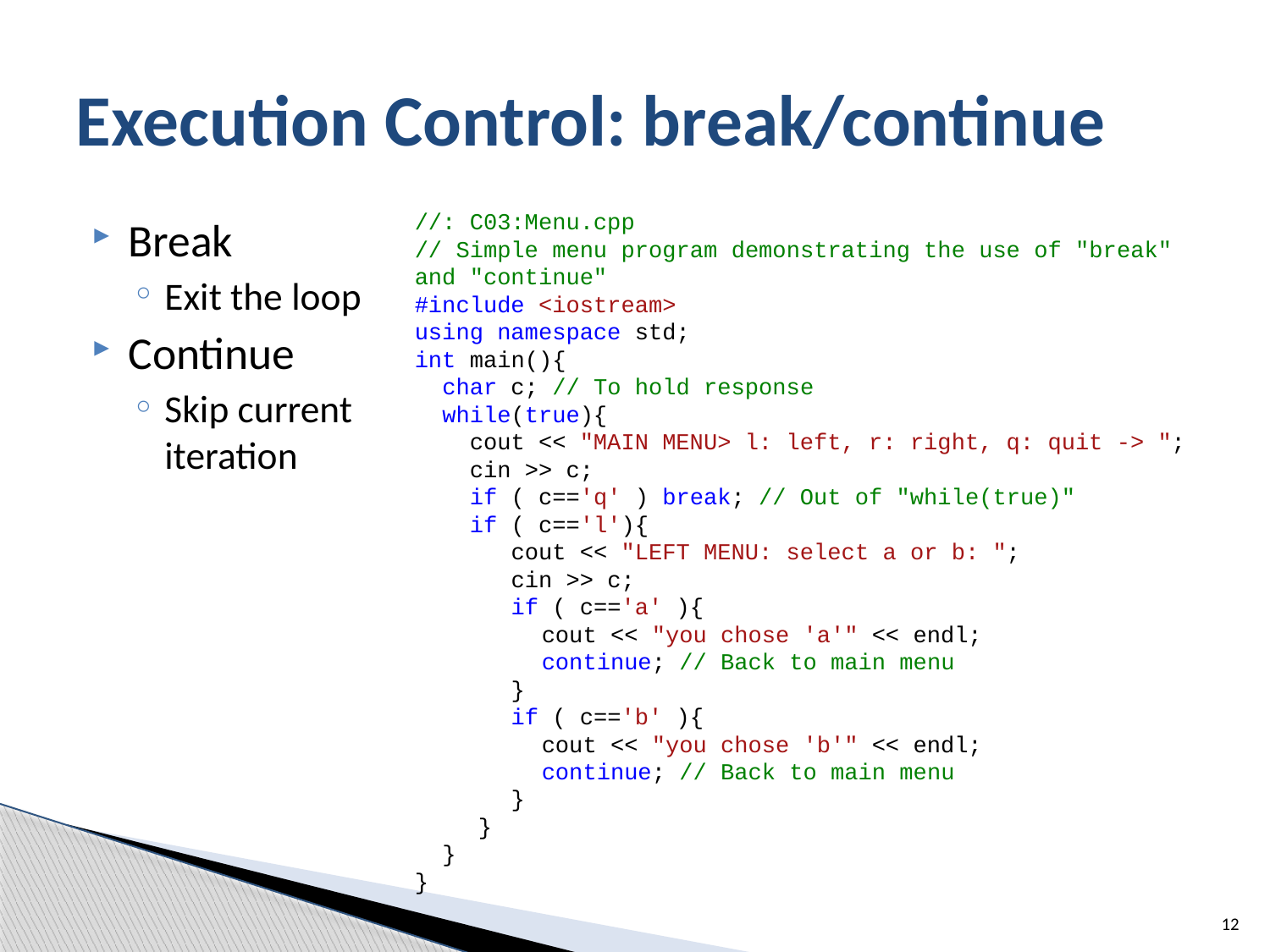

# Execution Control: break/continue
//: C03:Menu.cpp
// Simple menu program demonstrating the use of "break" and "continue"
#include <iostream>
using namespace std;
int main(){
  char c; // To hold response
  while(true){
    cout << "MAIN MENU> l: left, r: right, q: quit -> ";
    cin >> c;
    if ( c=='q' ) break; // Out of "while(true)"
    if ( c=='l'){
       cout << "LEFT MENU: select a or b: ";
       cin >> c;
       if ( c=='a' ){
cout << "you chose 'a'" << endl;
continue; // Back to main menu
       }
       if ( c=='b' ){
cout << "you chose 'b'" << endl;
continue; // Back to main menu
       }
}
  }
}
Break
Exit the loop
Continue
Skip current iteration

12